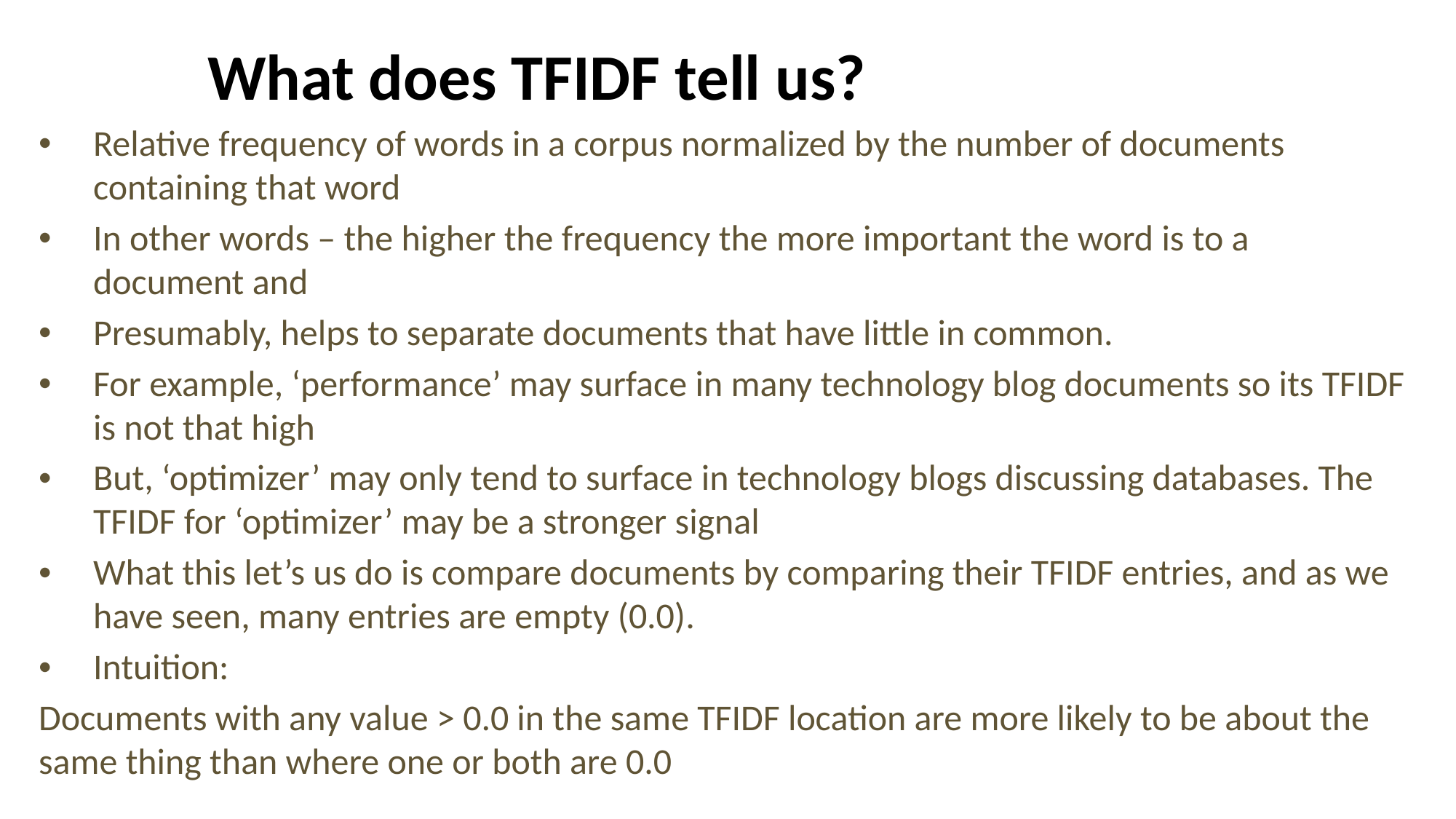

# What does TFIDF tell us?
Relative frequency of words in a corpus normalized by the number of documents containing that word
In other words – the higher the frequency the more important the word is to a document and
Presumably, helps to separate documents that have little in common.
For example, ‘performance’ may surface in many technology blog documents so its TFIDF is not that high
But, ‘optimizer’ may only tend to surface in technology blogs discussing databases. The TFIDF for ‘optimizer’ may be a stronger signal
What this let’s us do is compare documents by comparing their TFIDF entries, and as we have seen, many entries are empty (0.0).
Intuition:
Documents with any value > 0.0 in the same TFIDF location are more likely to be about the same thing than where one or both are 0.0